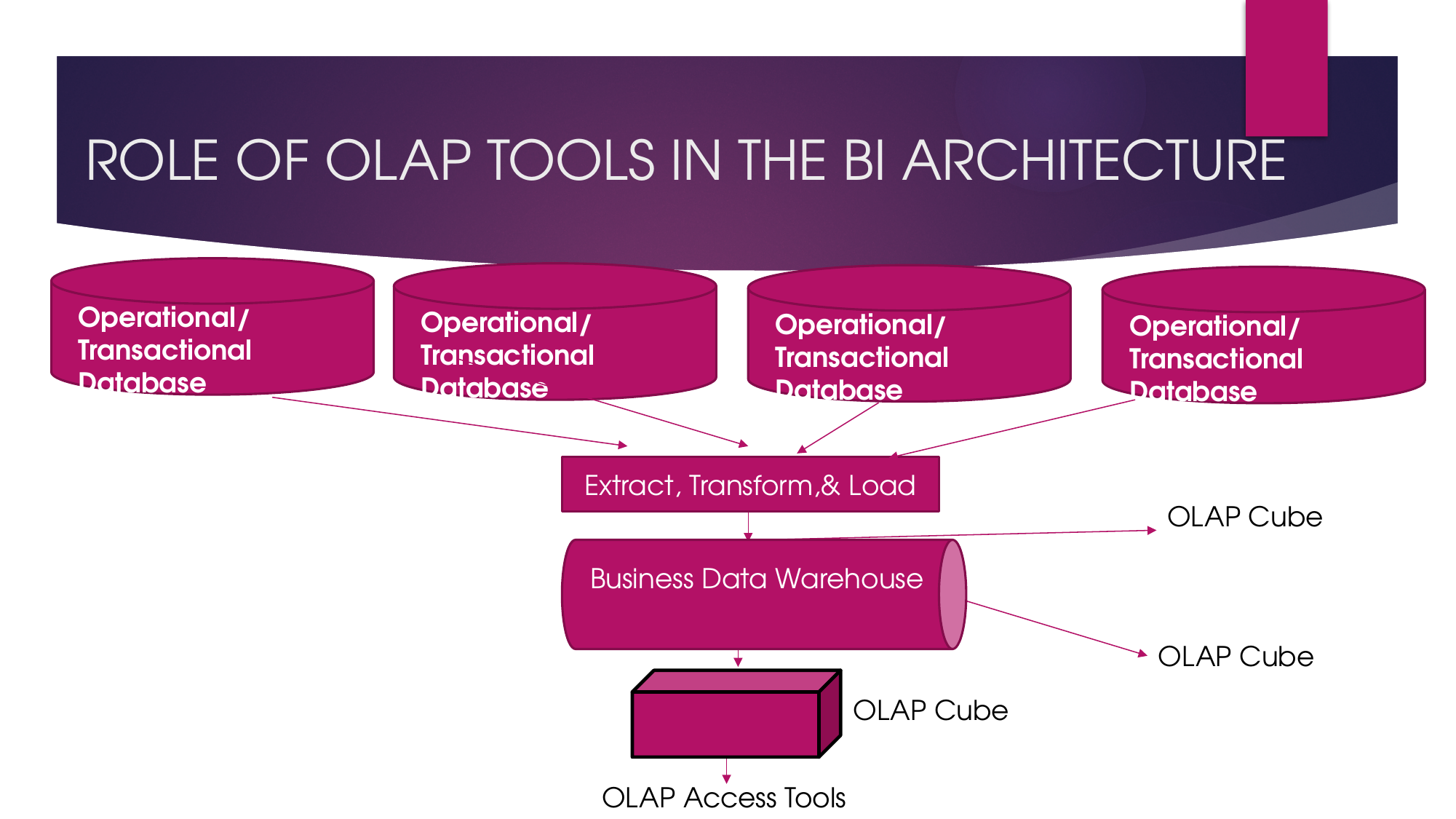

# ROLE OF OLAP TOOLS IN THE BI ARCHITECTURE

Operational/Transactional Database

Operational/Transactional Database

Operational/Transactional Database

Operational/Transactional Database
Business Data Warehouse

Extract, Transform,& Load
OLAP Cube
OLAP Cube

OLAP Cube
OLAP Access Tools